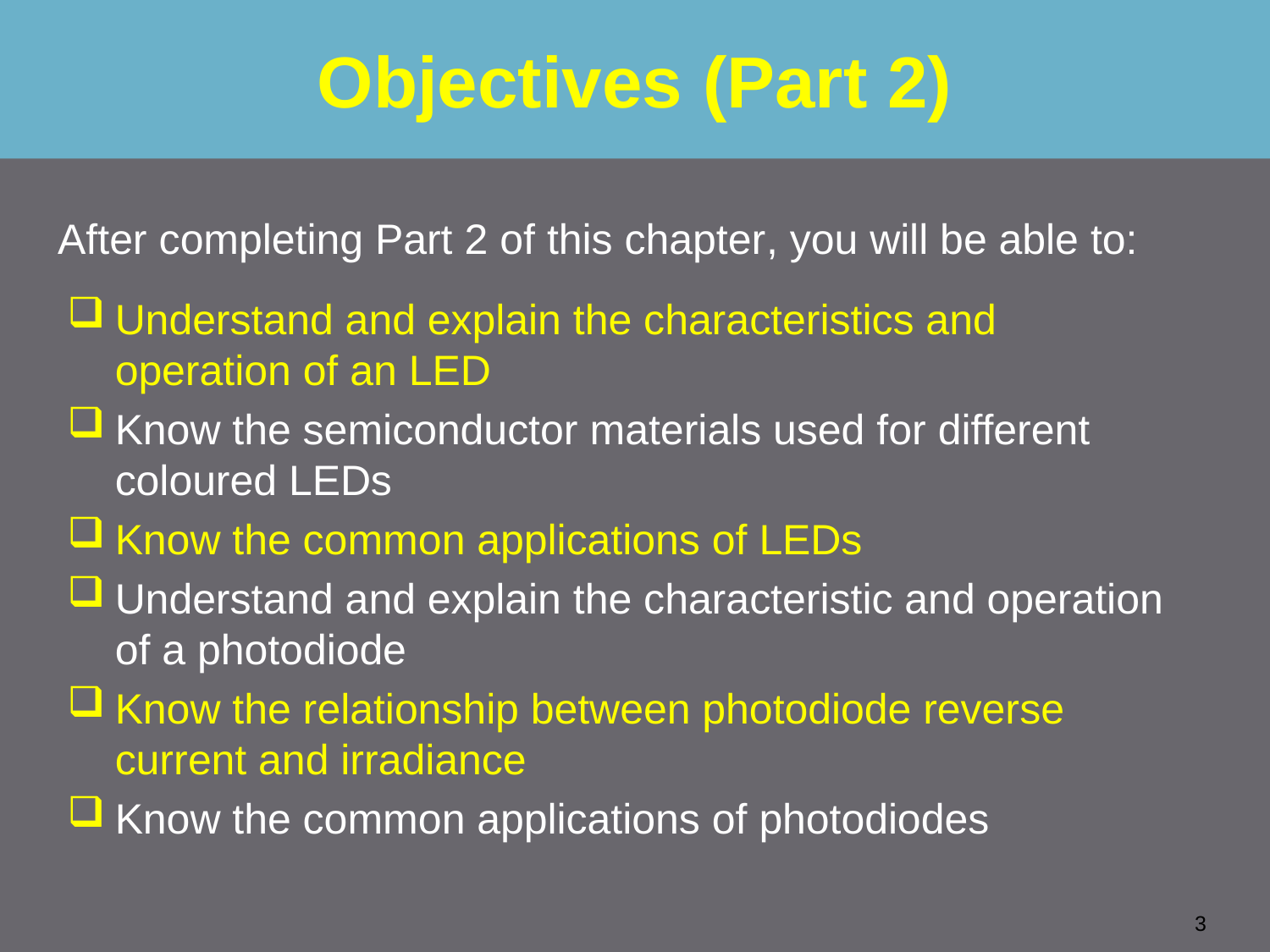

Objectives (Part 2)
After completing Part 2 of this chapter, you will be able to:
Understand and explain the characteristics and operation of an LED
Know the semiconductor materials used for different coloured LEDs
Know the common applications of LEDs
Understand and explain the characteristic and operation of a photodiode
Know the relationship between photodiode reverse current and irradiance
Know the common applications of photodiodes
3